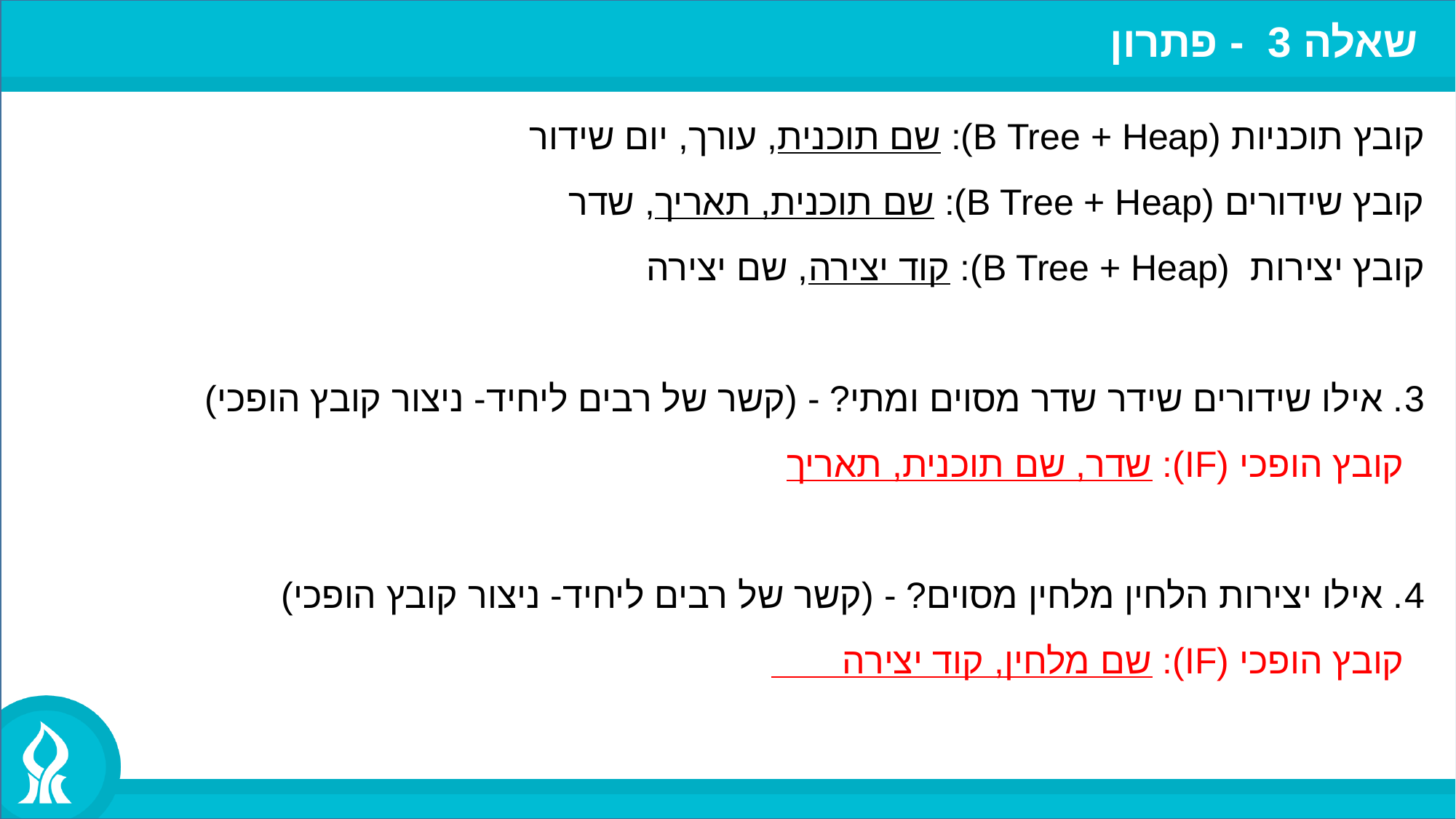

שאלה 3  - פתרון
קובץ תוכניות (B Tree + Heap): שם תוכנית, עורך, יום שידור
קובץ שידורים (B Tree + Heap): שם תוכנית, תאריך, שדר
קובץ יצירות  (B Tree + Heap): קוד יצירה, שם יצירה

3. אילו שידורים שידר שדר מסוים ומתי? - (קשר של רבים ליחיד- ניצור קובץ הופכי)
  קובץ הופכי (IF): שדר, שם תוכנית, תאריך

4. אילו יצירות הלחין מלחין מסוים? - (קשר של רבים ליחיד- ניצור קובץ הופכי)
  קובץ הופכי (IF): שם מלחין, קוד יצירה